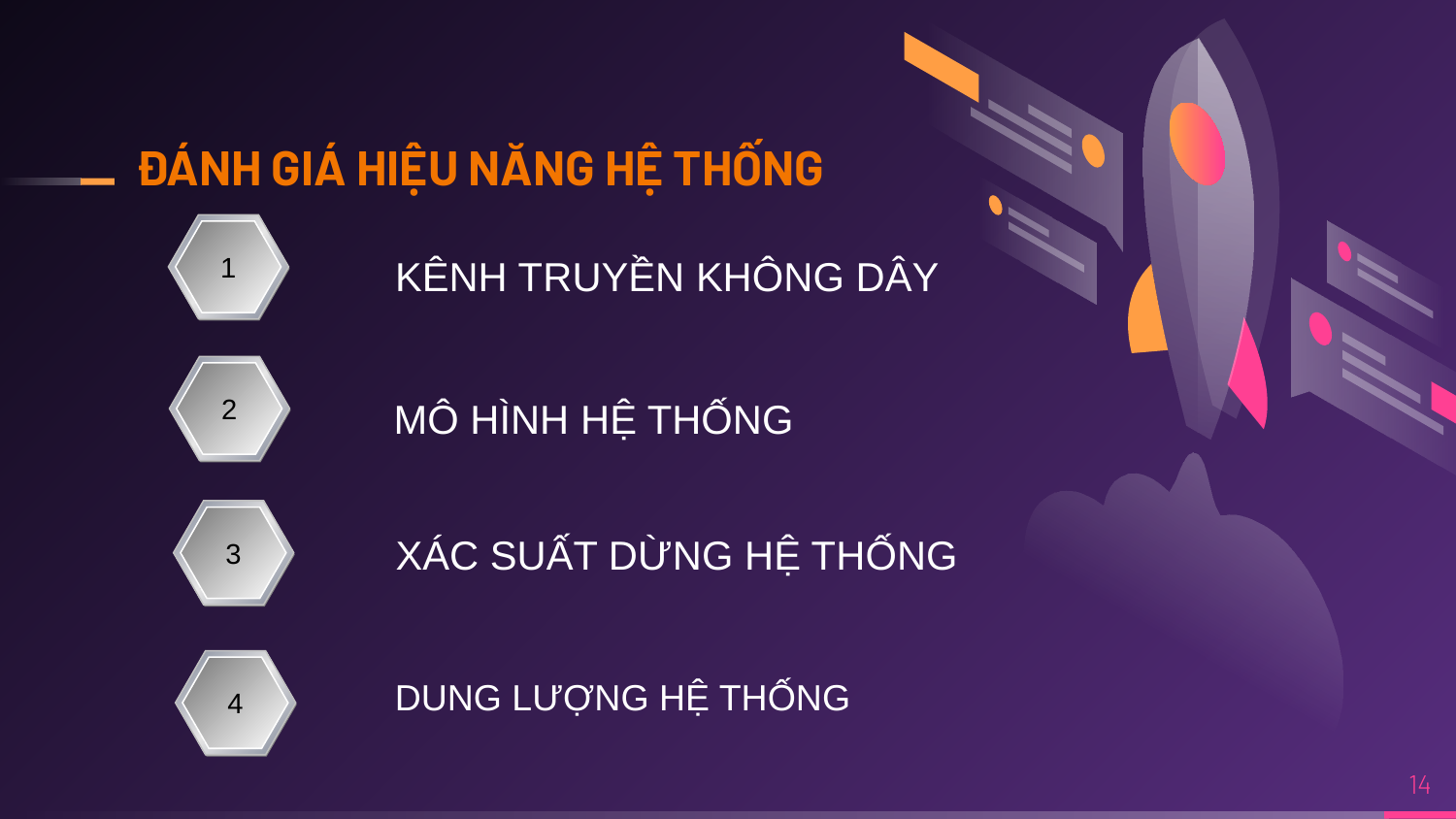

# ĐÁNH GIÁ HIỆU NĂNG HỆ THỐNG

1
KÊNH TRUYỀN KHÔNG DÂY

2
MÔ HÌNH HỆ THỐNG

3
XÁC SUẤT DỪNG HỆ THỐNG

4
DUNG LƯỢNG HỆ THỐNG
14